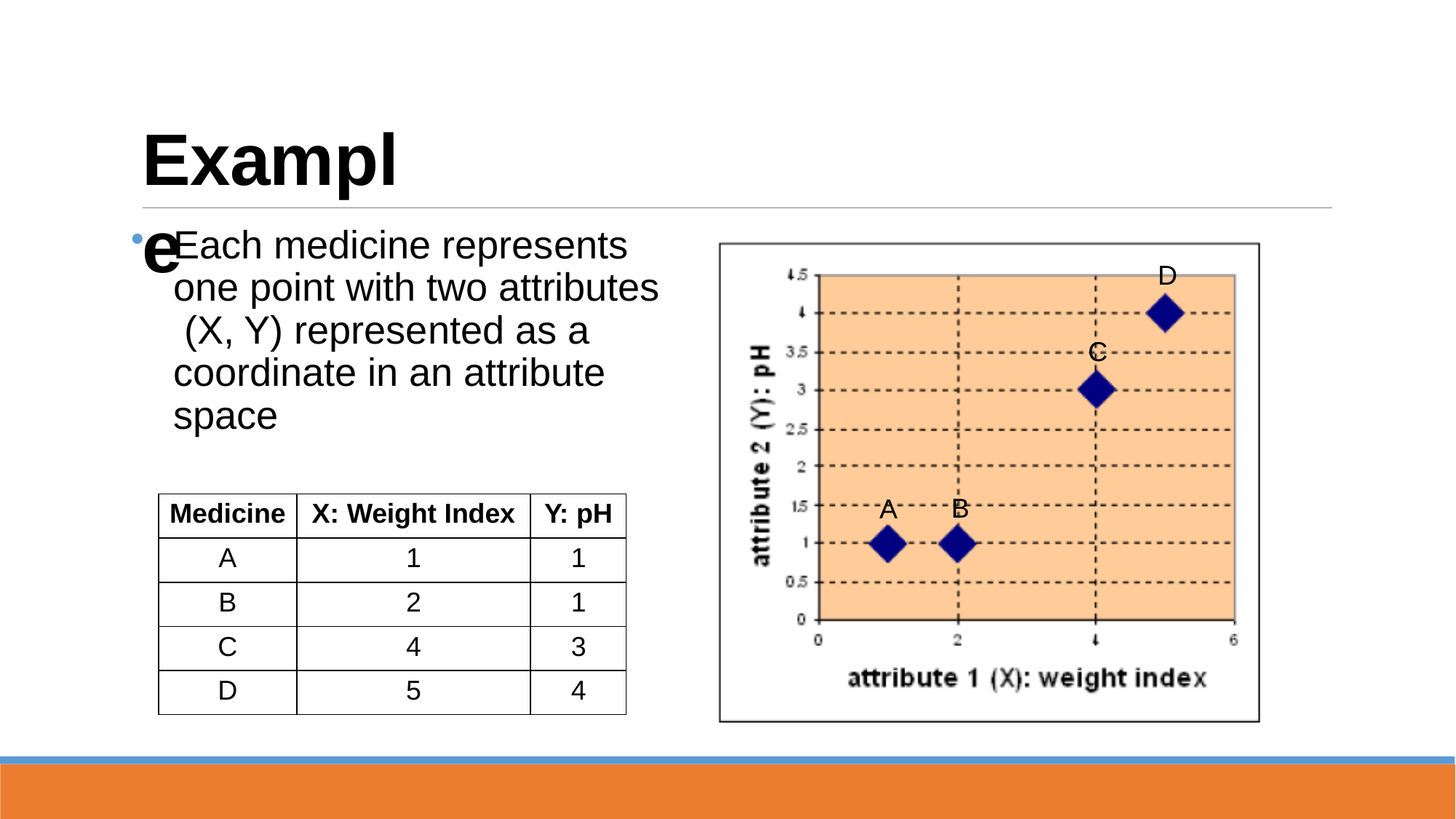

# Example
Each medicine represents  one point with two attributes  (X, Y) represented as a  coordinate in an attribute  space

D
C
B
A
| Medicine | X: Weight Index | Y: pH |
| --- | --- | --- |
| A | 1 | 1 |
| B | 2 | 1 |
| C | 4 | 3 |
| D | 5 | 4 |